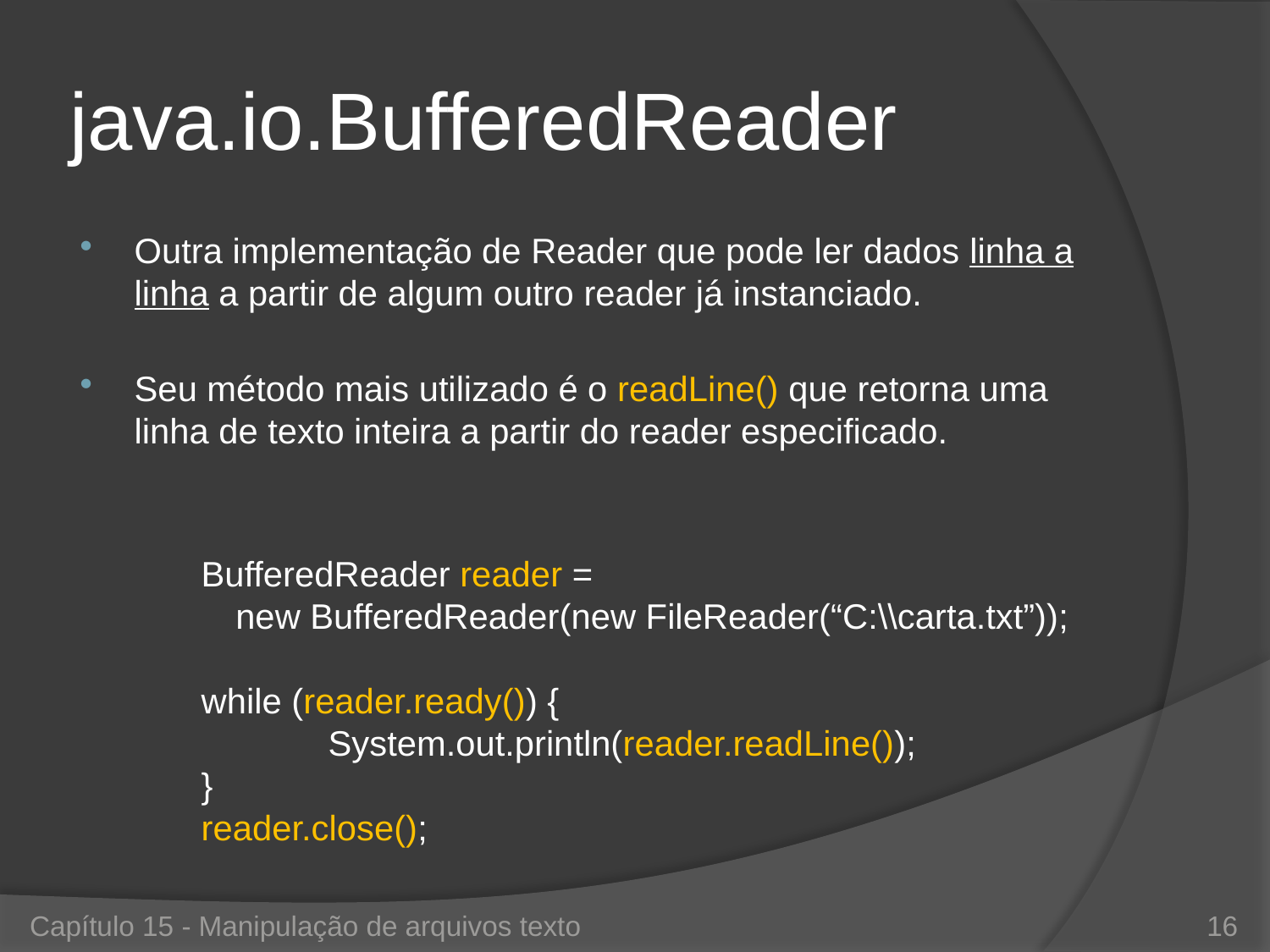

# java.io.BufferedReader
Outra implementação de Reader que pode ler dados linha a linha a partir de algum outro reader já instanciado.
Seu método mais utilizado é o readLine() que retorna uma linha de texto inteira a partir do reader especificado.
BufferedReader reader =
new BufferedReader(new FileReader(“C:\\carta.txt”));

while (reader.ready()) {
	System.out.println(reader.readLine());
}
reader.close();
Capítulo 15 - Manipulação de arquivos texto
16